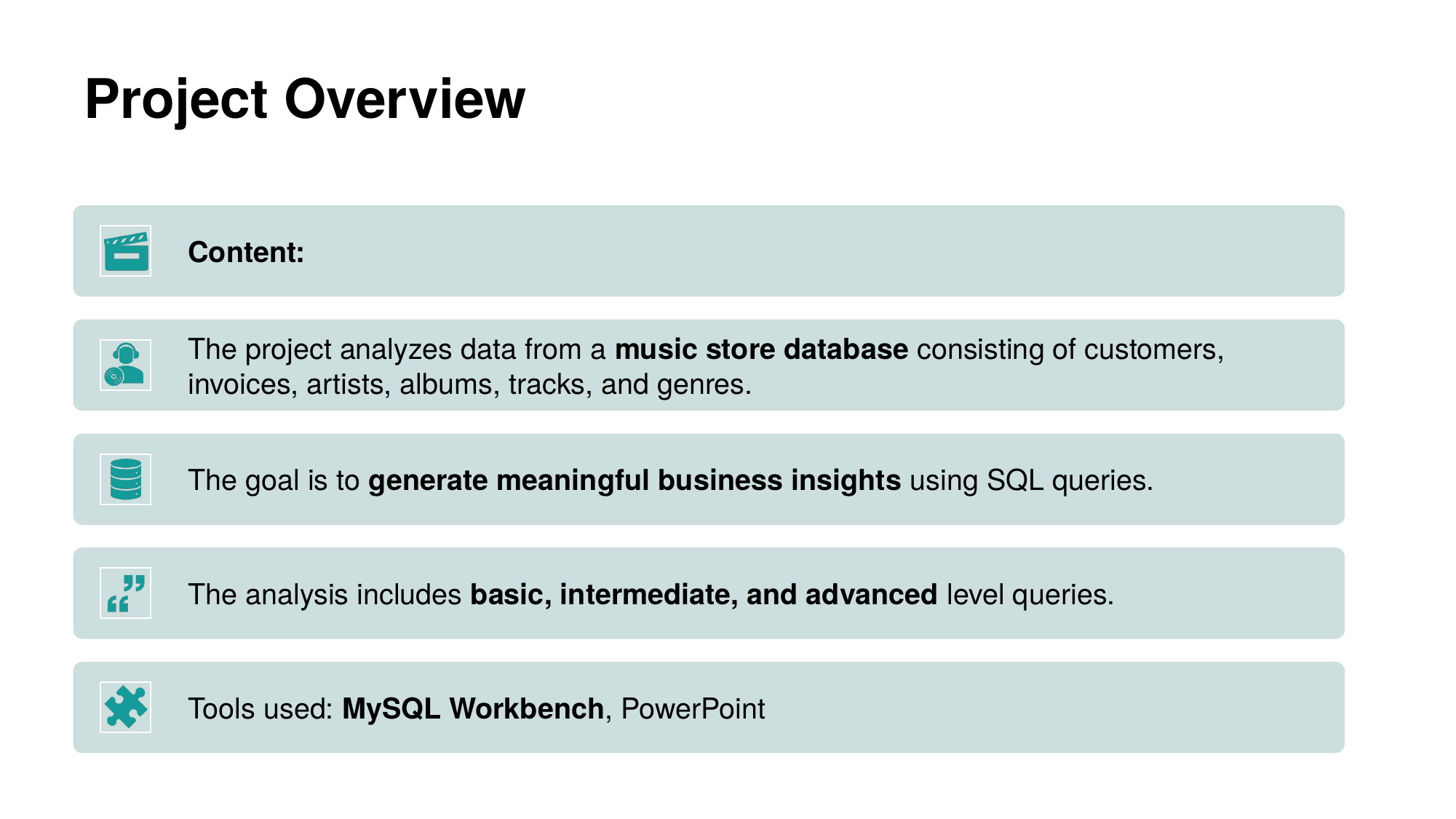

# Project Overview
Content:
The project analyzes data from a music store database consisting of customers, invoices, artists, albums, tracks, and genres.
The goal is to generate meaningful business insights using SQL queries.
The analysis includes basic, intermediate, and advanced level queries.
Tools used: MySQL Workbench, PowerPoint